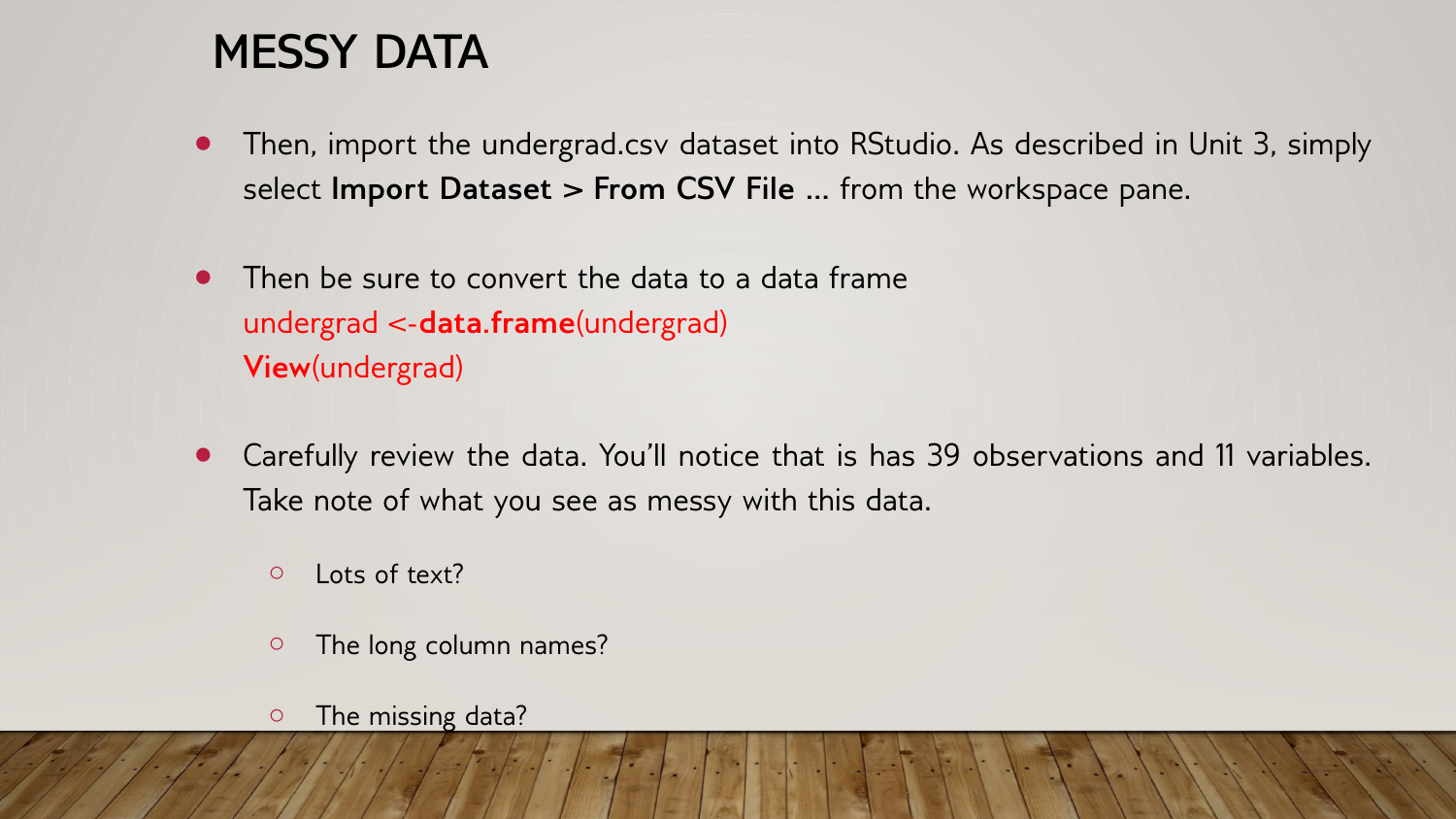

# Messy Data
Then, import the undergrad.csv dataset into RStudio. As described in Unit 3, simply select Import Dataset > From CSV File … from the workspace pane.

Then be sure to convert the data to a data frame
	undergrad <-data.frame(undergrad)
	View(undergrad)

Carefully review the data. You’ll notice that is has 39 observations and 11 variables. Take note of what you see as messy with this data.
Lots of text?
The long column names?
The missing data?